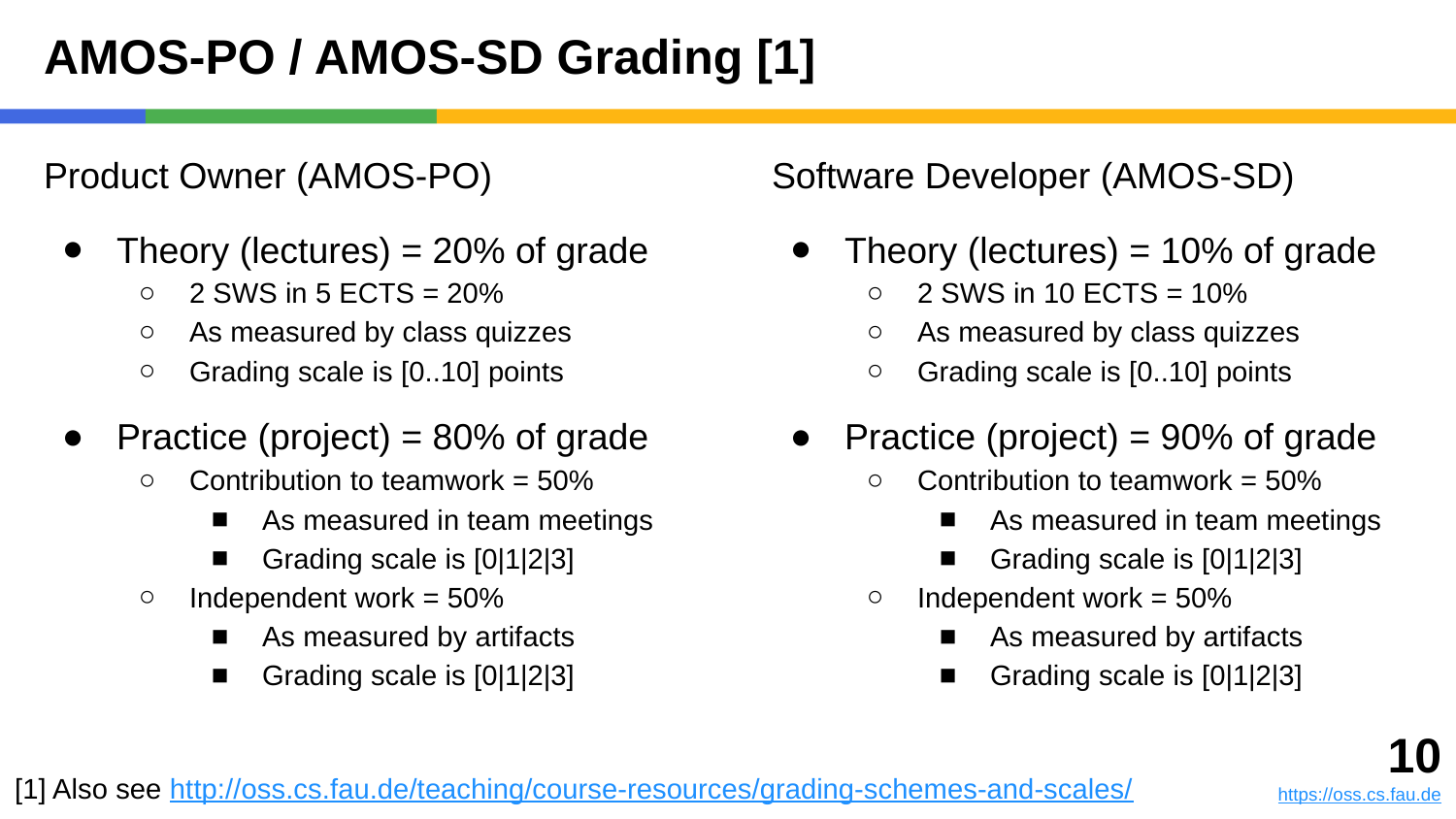

# AMOS-PO / AMOS-SD Grading [1]
Product Owner (AMOS-PO)
Theory (lectures) = 20% of grade
2 SWS in 5 ECTS = 20%
As measured by class quizzes
Grading scale is [0..10] points
Practice (project) = 80% of grade
Contribution to teamwork = 50%
As measured in team meetings
Grading scale is [0|1|2|3]
Independent work = 50%
As measured by artifacts
Grading scale is [0|1|2|3]
Software Developer (AMOS-SD)
Theory (lectures) = 10% of grade
2 SWS in 10 ECTS = 10%
As measured by class quizzes
Grading scale is [0..10] points
Practice (project) = 90% of grade
Contribution to teamwork = 50%
As measured in team meetings
Grading scale is [0|1|2|3]
Independent work = 50%
As measured by artifacts
Grading scale is [0|1|2|3]

[1] Also see http://oss.cs.fau.de/teaching/course-resources/grading-schemes-and-scales/
10
https://oss.cs.fau.de